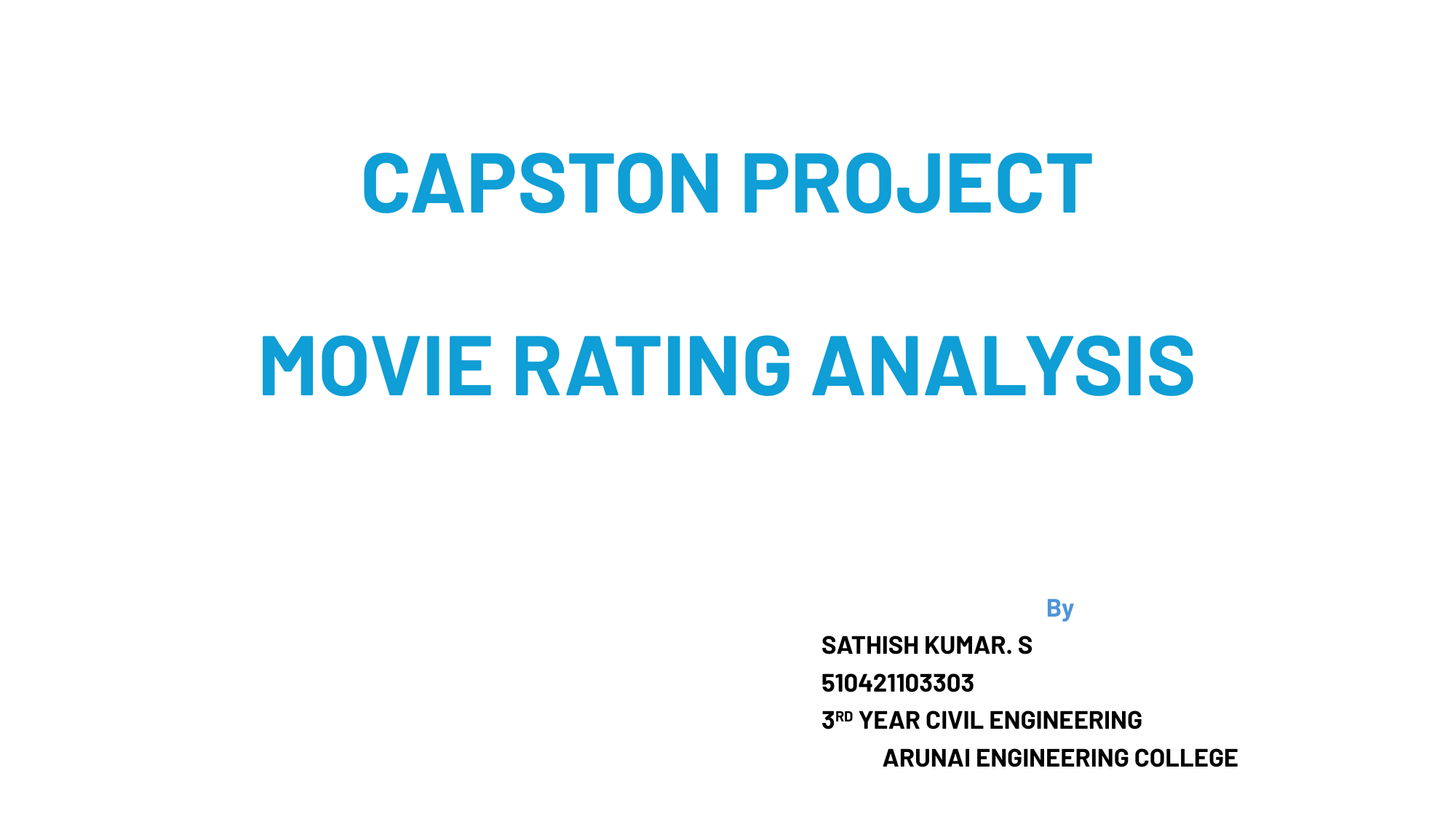

# CAPSTON PROJECT MOVIE RATING ANALYSIS
By
                      SATHISH KUMAR. S
                      510421103303
                      3RD YEAR CIVIL ENGINEERING
ARUNAI ENGINEERING COLLEGE